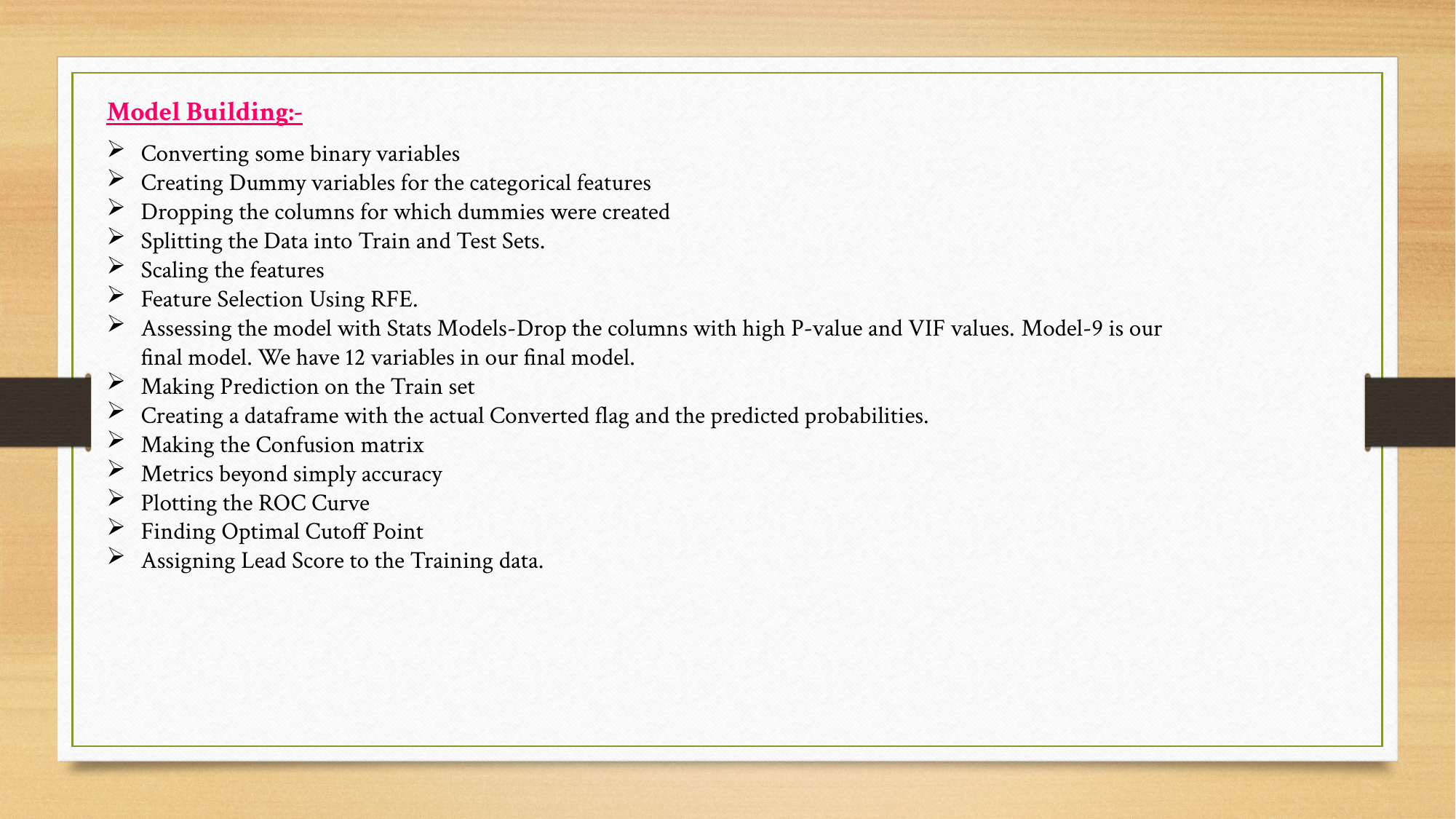

Model Building:-
Converting some binary variables
Creating Dummy variables for the categorical features
Dropping the columns for which dummies were created
Splitting the Data into Train and Test Sets.
Scaling the features
Feature Selection Using RFE.
Assessing the model with Stats Models-Drop the columns with high P-value and VIF values. Model-9 is our final model. We have 12 variables in our final model.
Making Prediction on the Train set
Creating a dataframe with the actual Converted flag and the predicted probabilities.
Making the Confusion matrix
Metrics beyond simply accuracy
Plotting the ROC Curve
Finding Optimal Cutoff Point
Assigning Lead Score to the Training data.